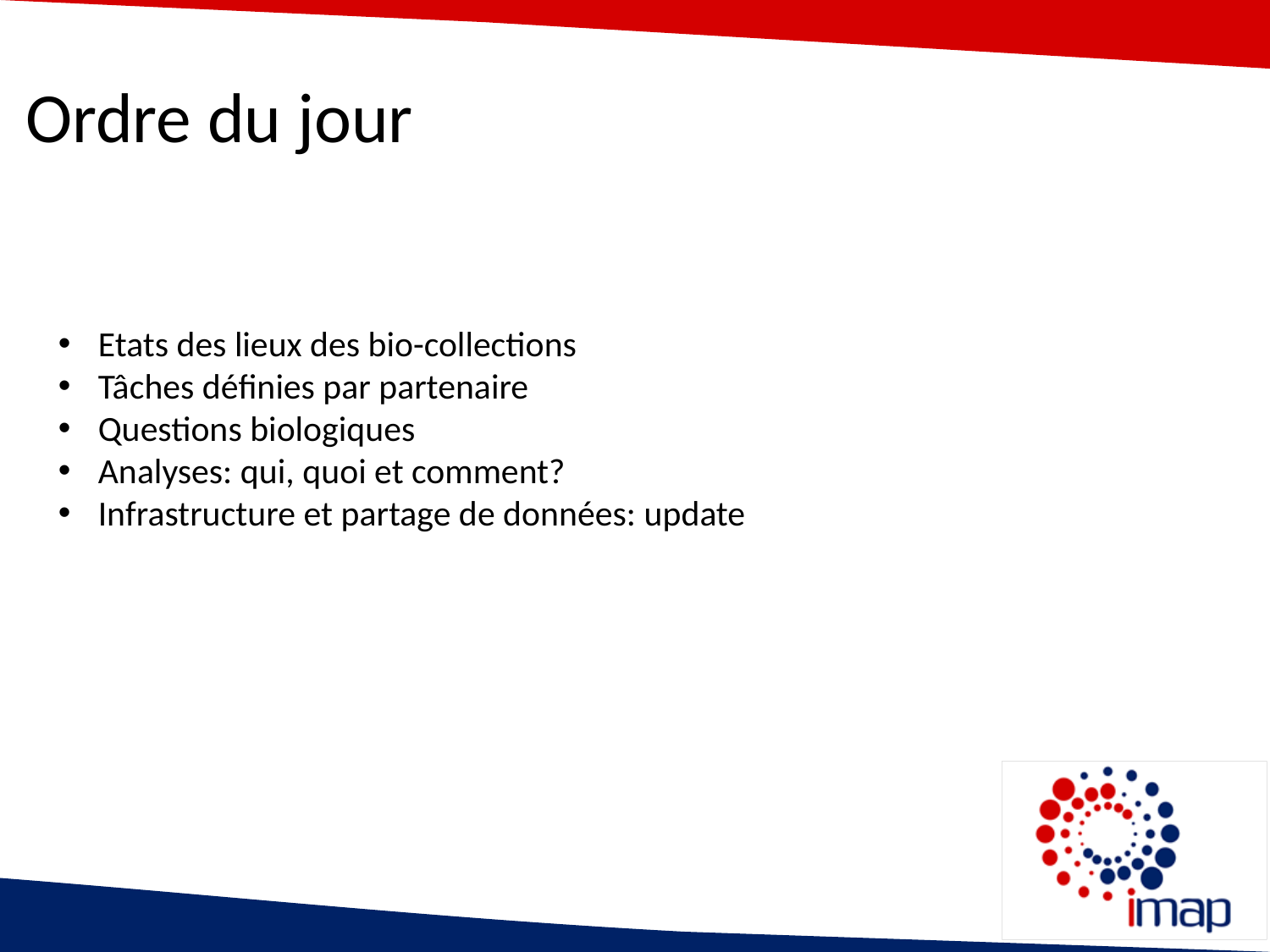

Ordre du jour
Etats des lieux des bio-collections
Tâches définies par partenaire
Questions biologiques
Analyses: qui, quoi et comment?
Infrastructure et partage de données: update